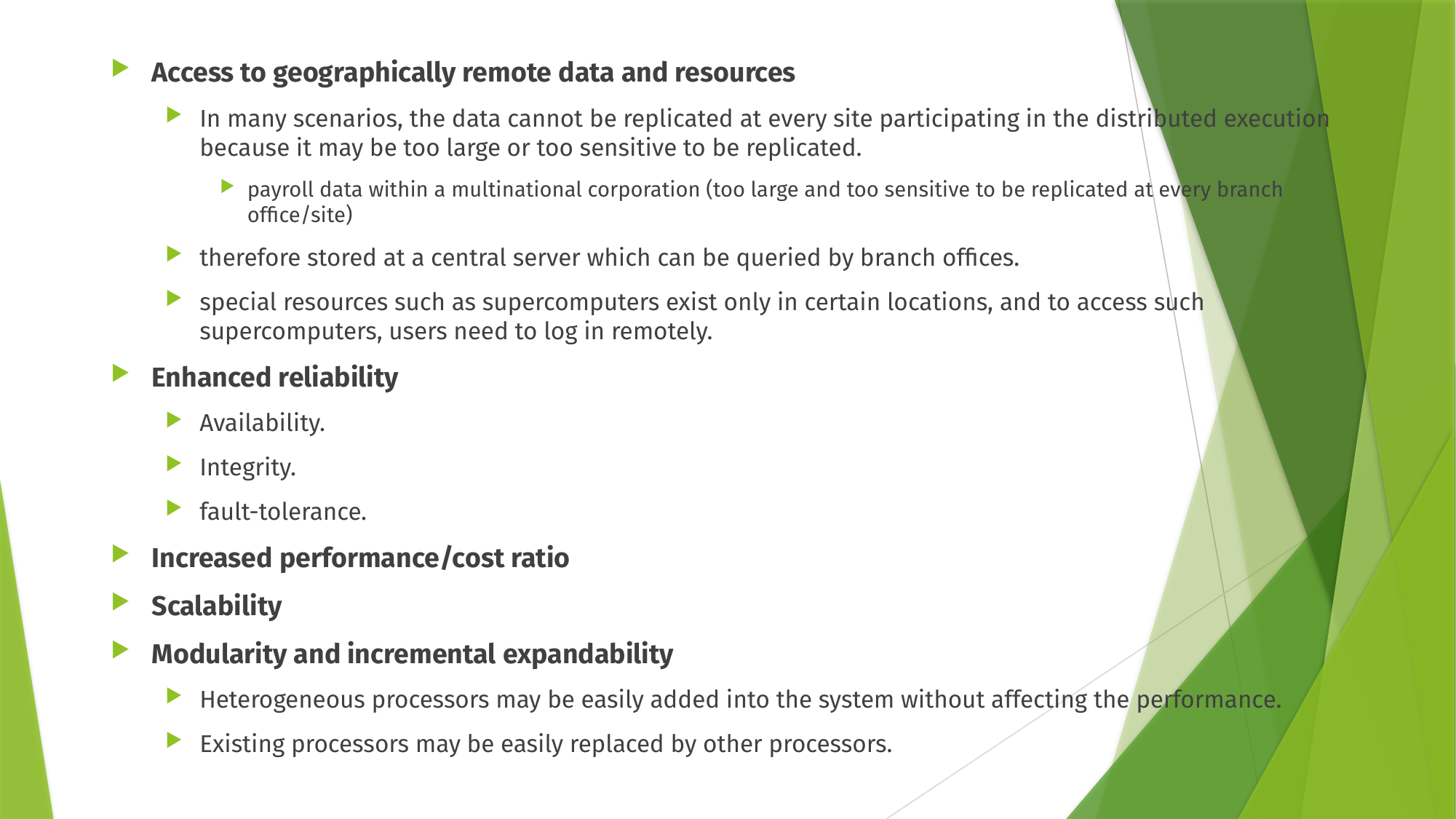

Access to geographically remote data and resources
In many scenarios, the data cannot be replicated at every site participating in the distributed execution because it may be too large or too sensitive to be replicated.
payroll data within a multinational corporation (too large and too sensitive to be replicated at every branch office/site)
therefore stored at a central server which can be queried by branch offices.
special resources such as supercomputers exist only in certain locations, and to access such supercomputers, users need to log in remotely.
Enhanced reliability
Availability.
Integrity.
fault-tolerance.
Increased performance/cost ratio
Scalability
Modularity and incremental expandability
Heterogeneous processors may be easily added into the system without affecting the performance.
Existing processors may be easily replaced by other processors.